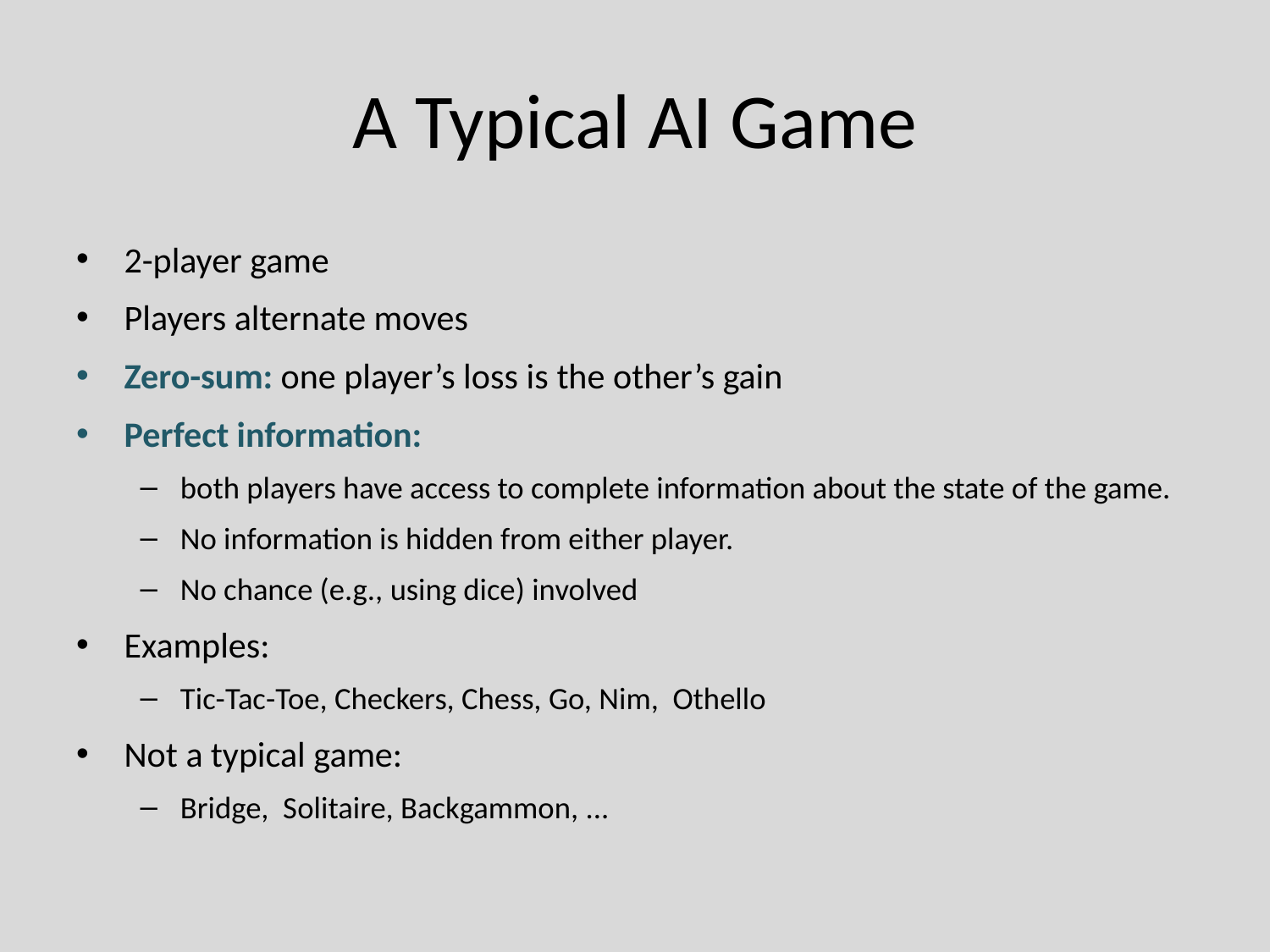

# A Typical AI Game
2-player game
Players alternate moves
Zero-sum: one player’s loss is the other’s gain
Perfect information:
both players have access to complete information about the state of the game.
No information is hidden from either player.
No chance (e.g., using dice) involved
Examples:
Tic-Tac-Toe, Checkers, Chess, Go, Nim,  Othello
Not a typical game:
Bridge,  Solitaire, Backgammon, ...